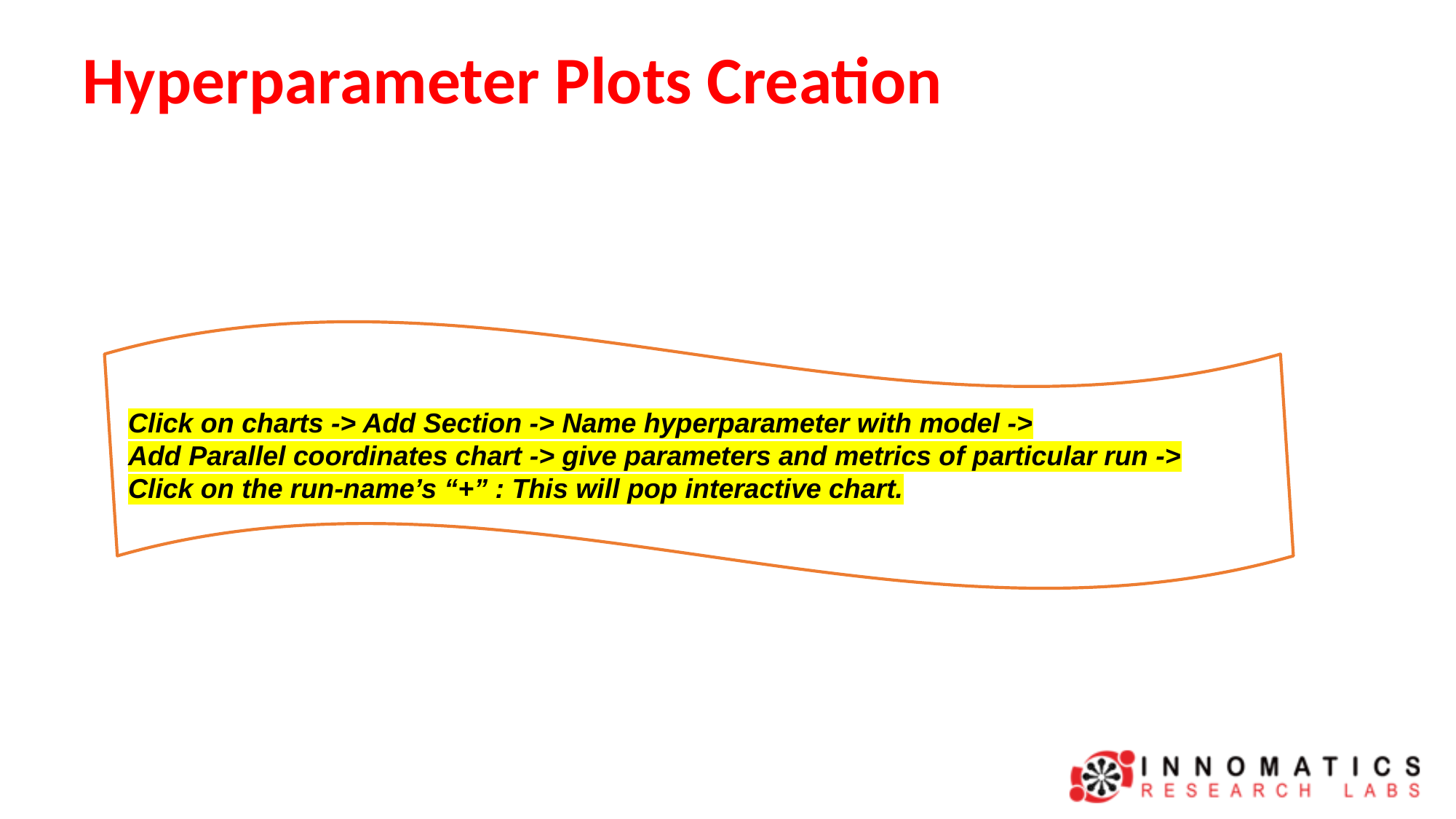

# Hyperparameter Plots Creation

Click on charts -> Add Section -> Name hyperparameter with model ->
Add Parallel coordinates chart -> give parameters and metrics of particular run ->
Click on the run-name’s “+” : This will pop interactive chart.